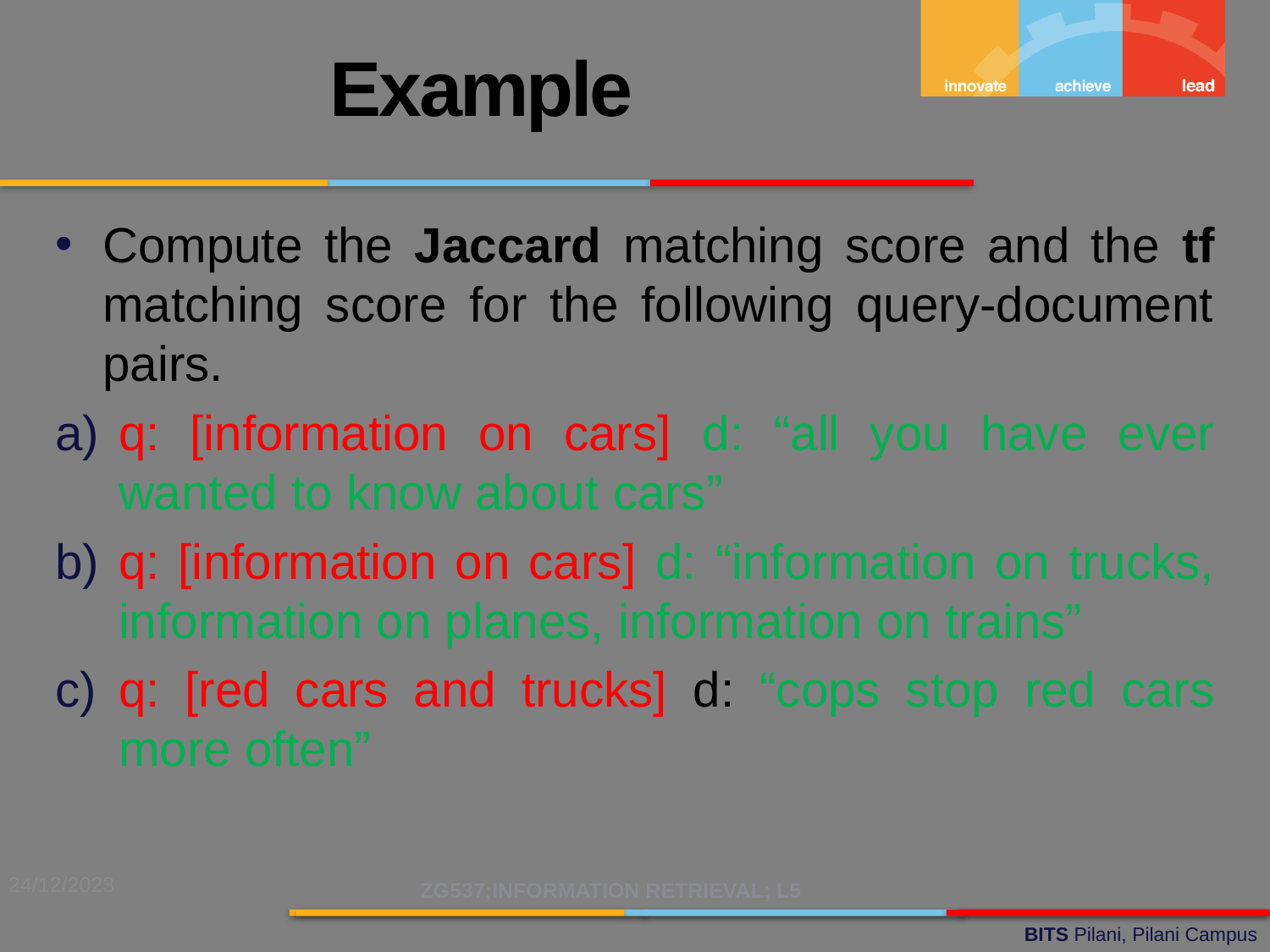

Example
Compute the Jaccard matching score and the tf matching score for the following query-document pairs.
q: [information on cars] d: “all you have ever wanted to know about cars”
q: [information on cars] d: “information on trucks, information on planes, information on trains”
q: [red cars and trucks] d: “cops stop red cars more often”
24/12/2023
ZG537;INFORMATION RETRIEVAL; L5